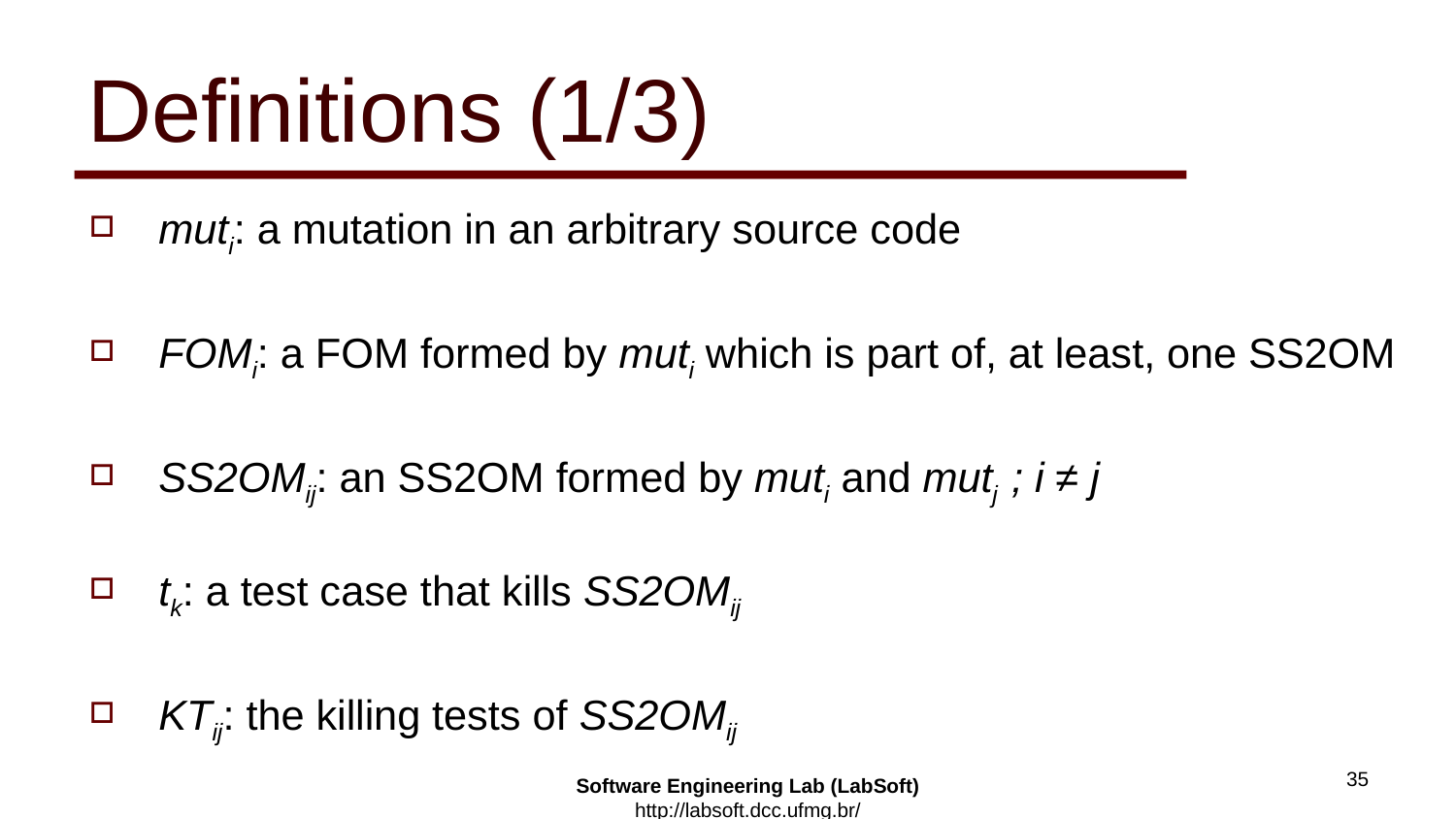

# Definitions (1/3)
muti: a mutation in an arbitrary source code

FOMi: a FOM formed by muti which is part of, at least, one SS2OM

SS2OMij: an SS2OM formed by muti and mutj  ; i ≠ j

tk: a test case that kills SS2OMij

KTij: the killing tests of SS2OMij
35